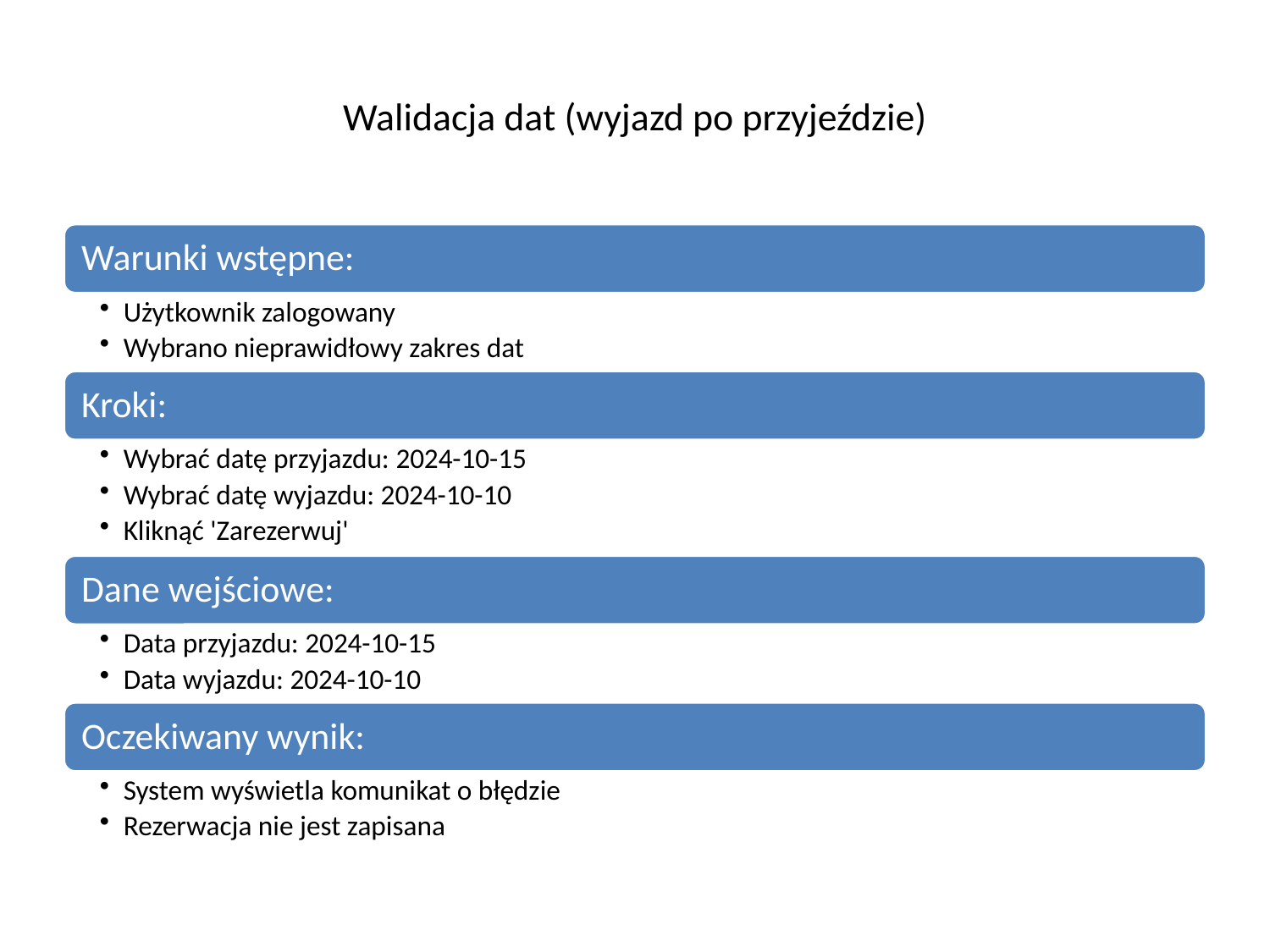

# Walidacja dat (wyjazd po przyjeździe)
Warunki wstępne:
Użytkownik zalogowany
Wybrano nieprawidłowy zakres dat
Kroki:
Wybrać datę przyjazdu: 2024-10-15
Wybrać datę wyjazdu: 2024-10-10
Kliknąć 'Zarezerwuj'
Dane wejściowe:
Data przyjazdu: 2024-10-15
Data wyjazdu: 2024-10-10
Oczekiwany wynik:
System wyświetla komunikat o błędzie
Rezerwacja nie jest zapisana